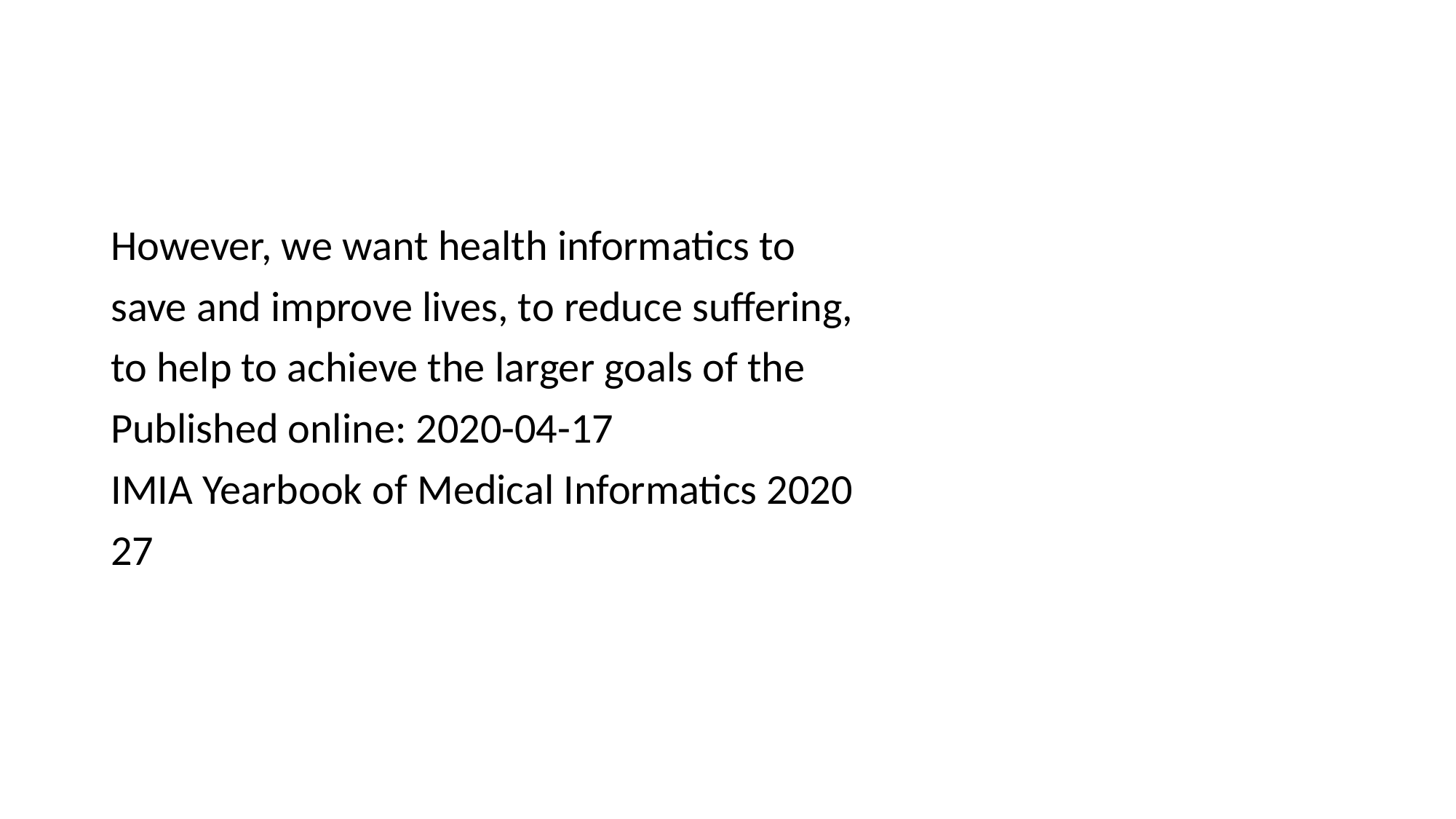

#
However, we want health informatics to
save and improve lives, to reduce suffering,
to help to achieve the larger goals of the
Published online: 2020-04-17
IMIA Yearbook of Medical Informatics 2020
27